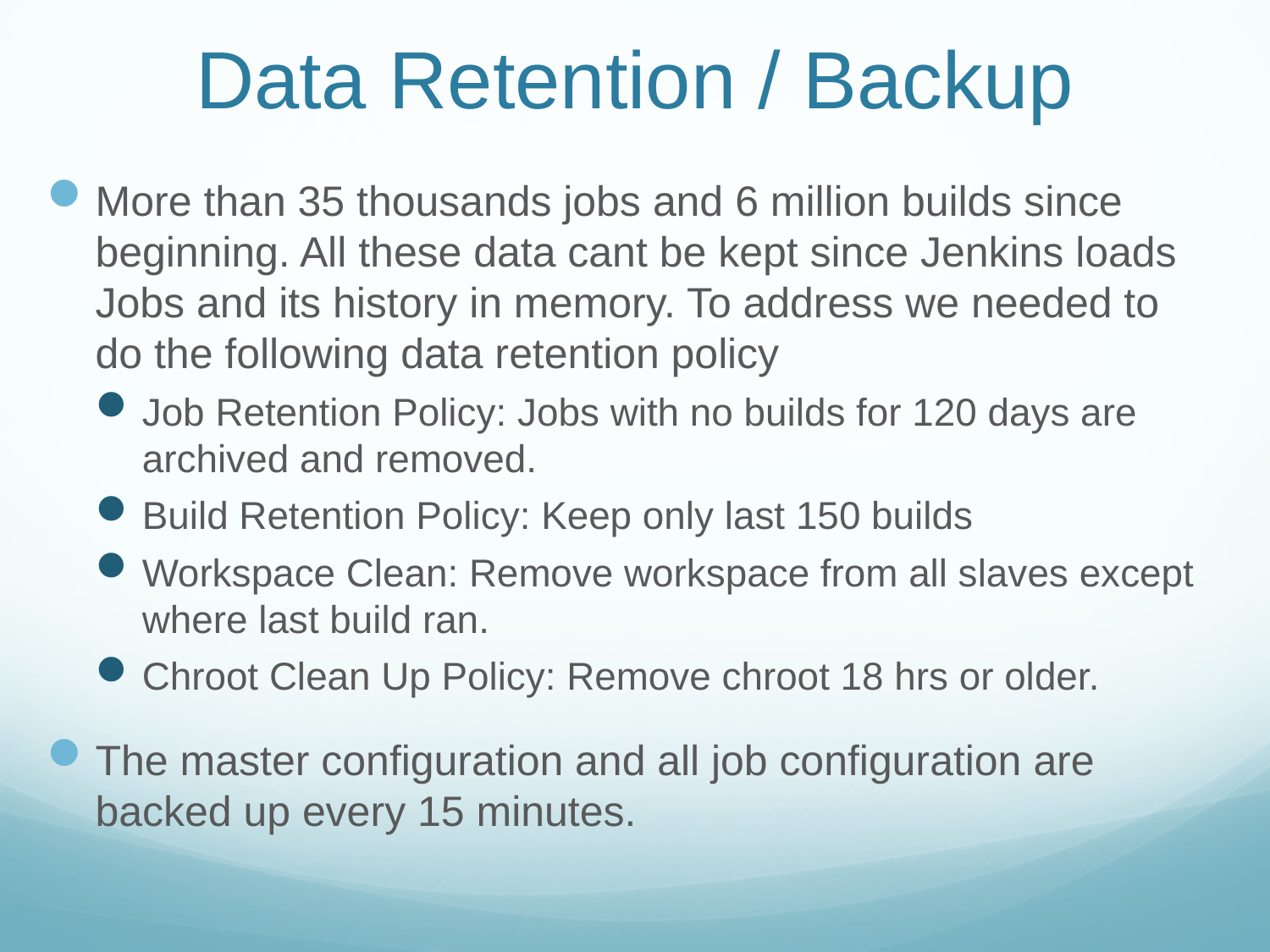

# Data Retention / Backup
More than 35 thousands jobs and 6 million builds since beginning. All these data cant be kept since Jenkins loads Jobs and its history in memory. To address we needed to do the following data retention policy
Job Retention Policy: Jobs with no builds for 120 days are archived and removed.
Build Retention Policy: Keep only last 150 builds
Workspace Clean: Remove workspace from all slaves except where last build ran.
Chroot Clean Up Policy: Remove chroot 18 hrs or older.
The master configuration and all job configuration are backed up every 15 minutes.